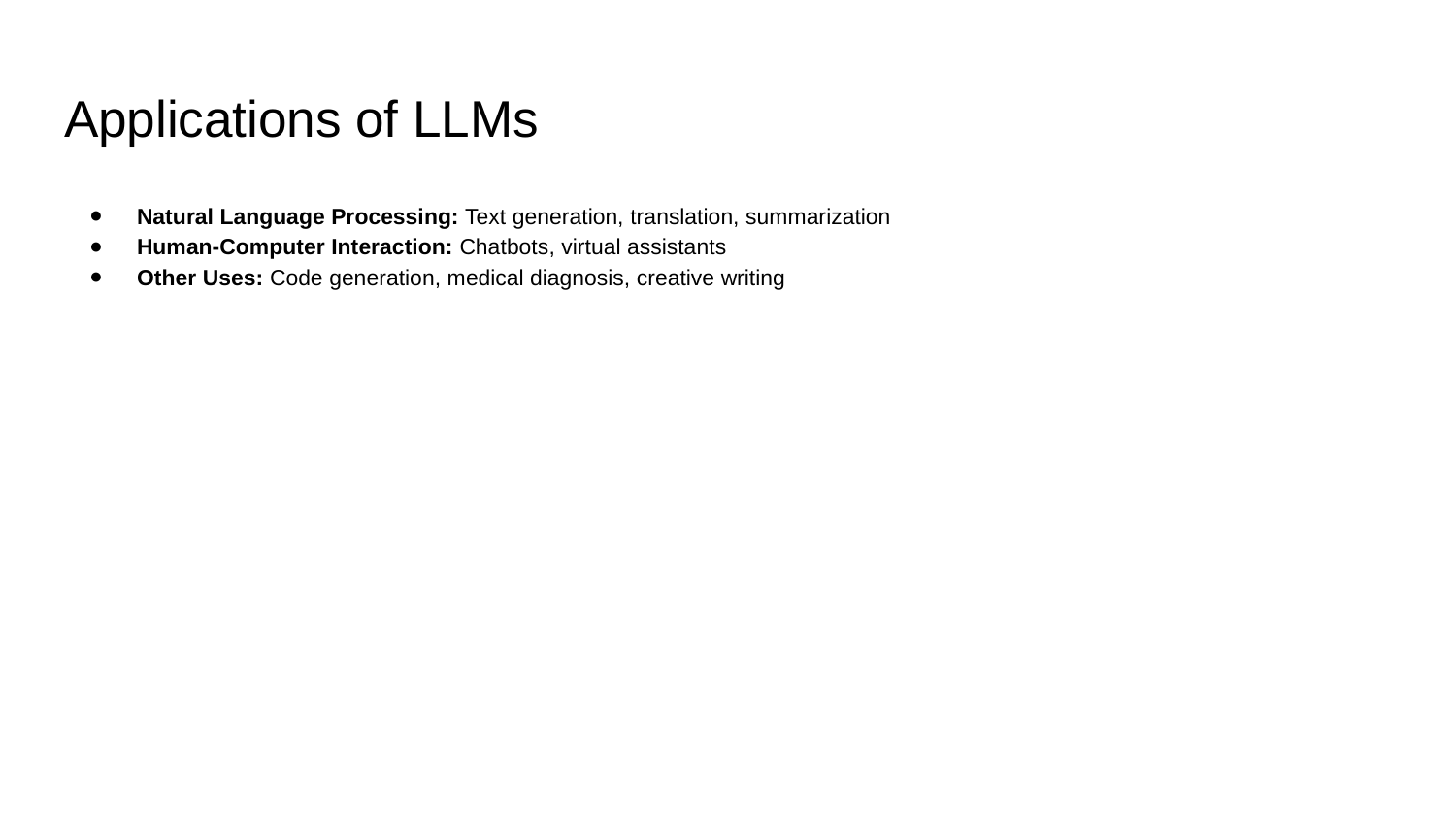

# Applications of LLMs
Natural Language Processing: Text generation, translation, summarization
Human-Computer Interaction: Chatbots, virtual assistants
Other Uses: Code generation, medical diagnosis, creative writing